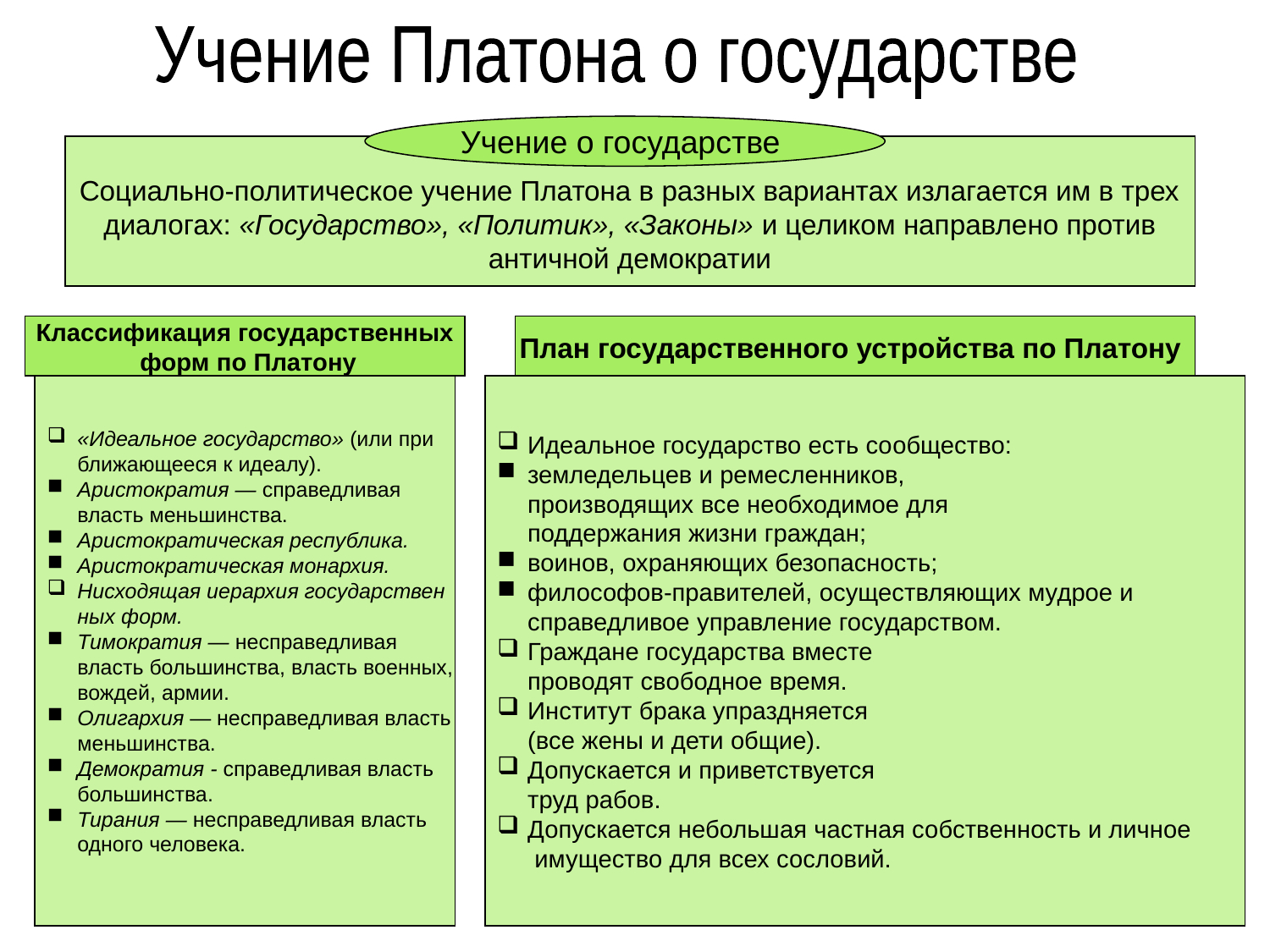

Учение Платона о государстве
Учение о государстве

Социально-политическое учение Платона в разных вариантах излагается им в трех
 диалогах: «Государство», «Политик», «Законы» и целиком направлено против
античной демократии

Классификация государственных
 форм по Платону
План государственного устройства по Платону
«Идеальное государство» (или при­
ближающееся к идеалу).
Аристократия — справедливая
власть меньшинства.
Аристократическая республика.
Аристократическая монархия.
Нисходящая иерархия государствен­
ных форм.
Тимократия — несправедливая
власть большинства, власть военных,
вождей, армии.
Олигархия — несправедливая власть
меньшинства.
Демократия - справедливая власть
большинства.
Тирания — несправедливая власть
одного человека.
Идеальное государство есть со­общество:
земледельцев и ремесленников,
производящих все необходимое для
поддержания жизни граждан;
воинов, охраняющих безопасность;
философов-правителей, осуществляющих мудрое и
справедливое управление государством.
Граждане государства вместе
проводят свободное время.
Институт брака упраздняется
(все жены и дети общие).
Допускается и приветствуется
труд рабов.
Допускается небольшая частная собственность и личное
 имущество для всех сословий.